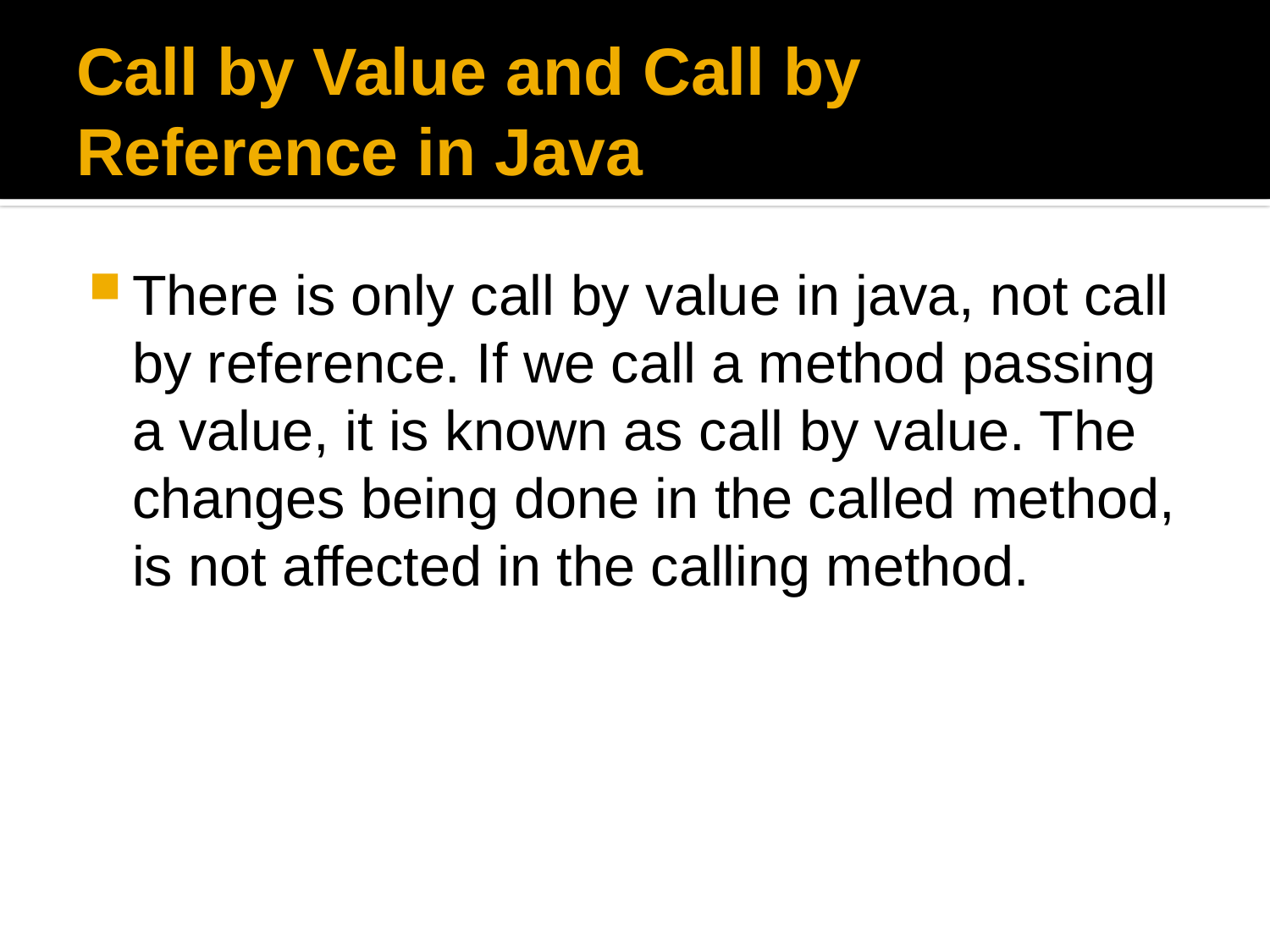

# Call by Value and Call by Reference in Java
There is only call by value in java, not call by reference. If we call a method passing a value, it is known as call by value. The changes being done in the called method, is not affected in the calling method.